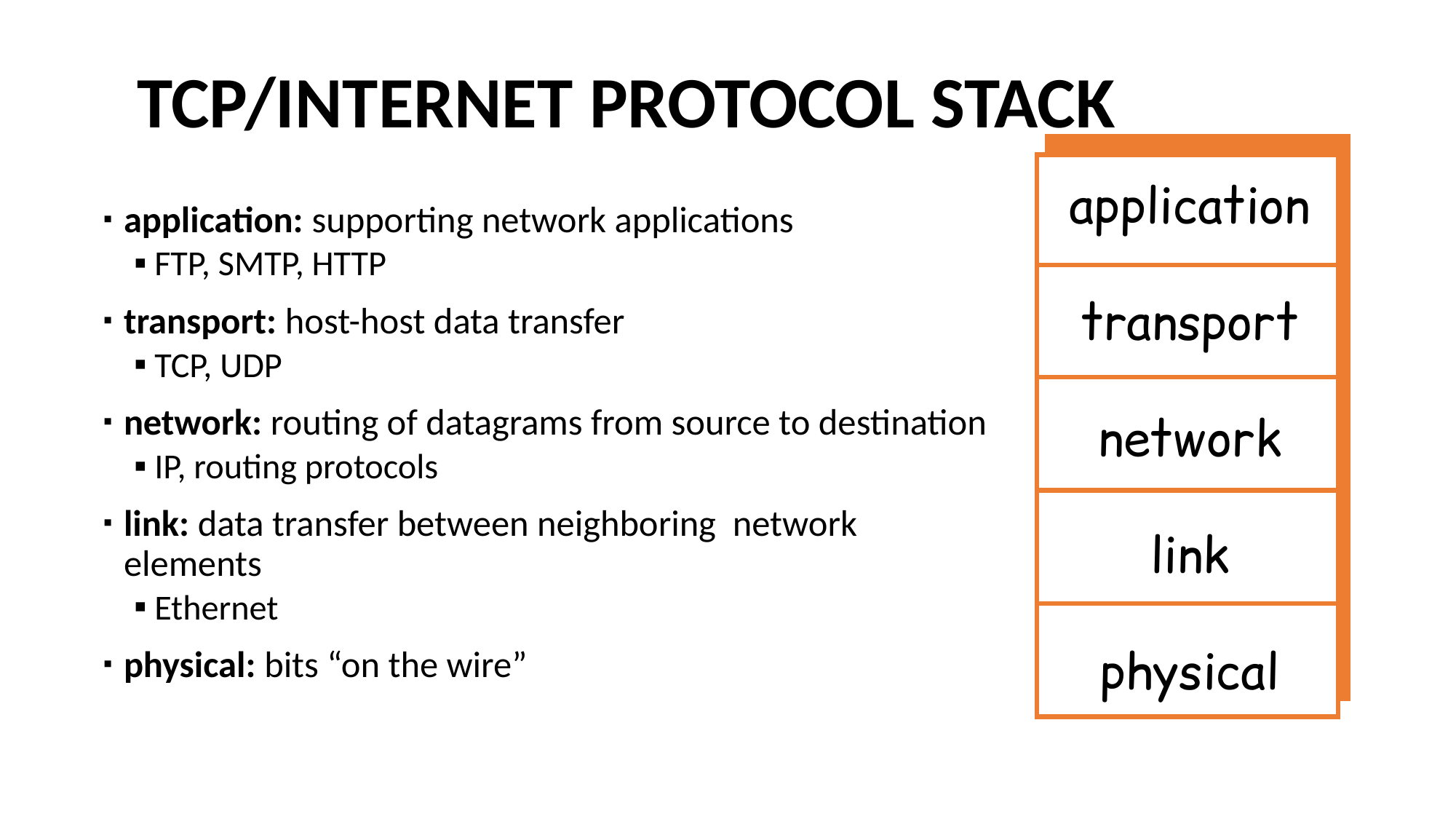

# TCP/INTERNET PROTOCOL STACK

application

transport

network

link

physical
application: supporting network applications
FTP, SMTP, HTTP
transport: host-host data transfer
TCP, UDP
network: routing of datagrams from source to destination
IP, routing protocols
link: data transfer between neighboring  network elements
Ethernet
physical: bits “on the wire”

1-16